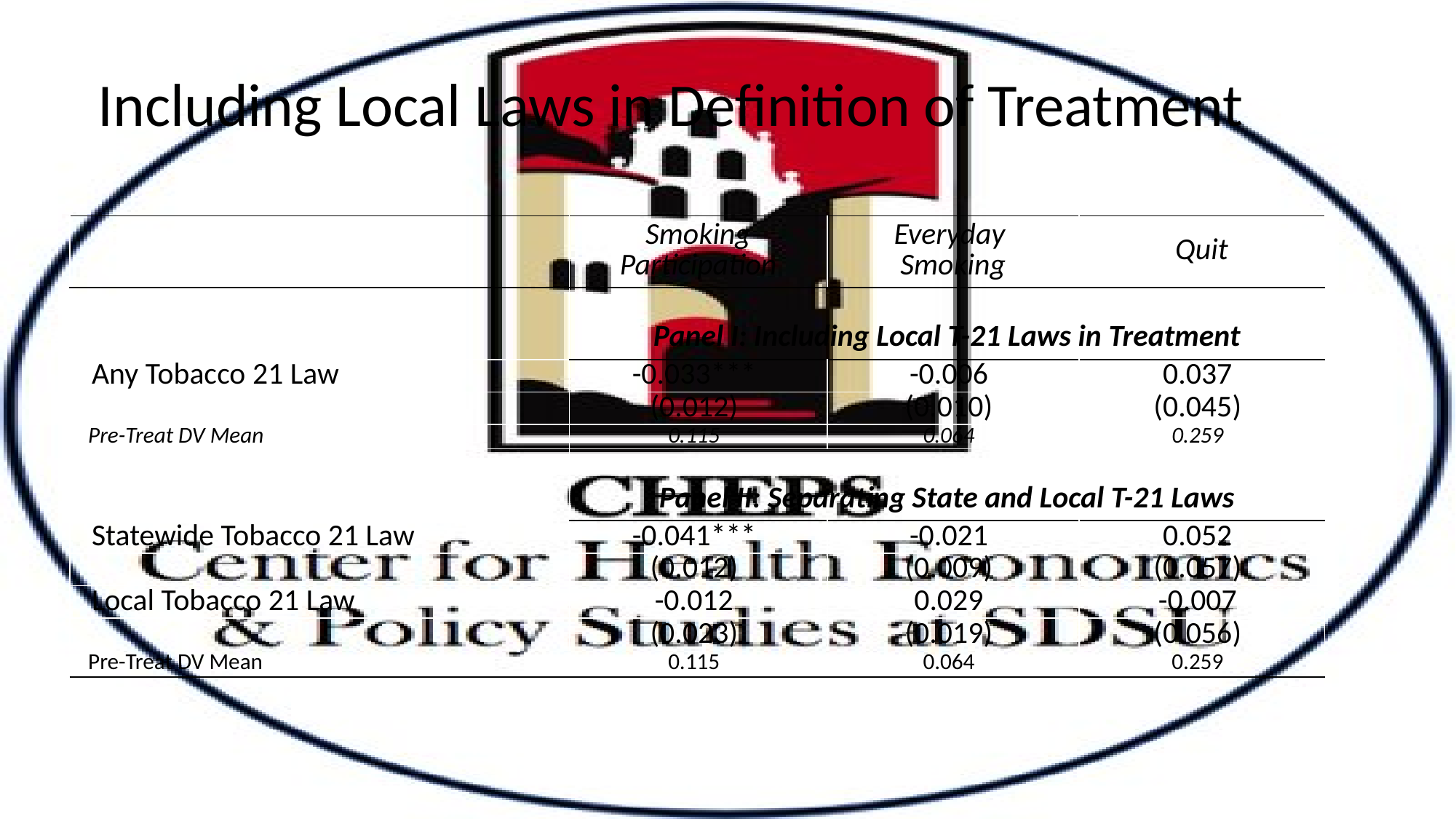

# Including Local Laws in Definition of Treatment
|  | Smoking Participation | Everyday Smoking | Quit |
| --- | --- | --- | --- |
|  | Panel I: Including Local T-21 Laws in Treatment |  |  |
| Any Tobacco 21 Law | -0.033\*\*\* | -0.006 | 0.037 |
|  | (0.012) | (0.010) | (0.045) |
| Pre-Treat DV Mean | 0.115 | 0.064 | 0.259 |
|  | Panel II: Separating State and Local T-21 Laws |  |  |
| Statewide Tobacco 21 Law | -0.041\*\*\* | -0.021 | 0.052 |
|  | (0.012) | (0.009) | (0.057) |
| Local Tobacco 21 Law | -0.012 | 0.029 | -0.007 |
|  | (0.023) | (0.019) | (0.056) |
| Pre-Treat DV Mean | 0.115 | 0.064 | 0.259 |
|  |  |  |  |